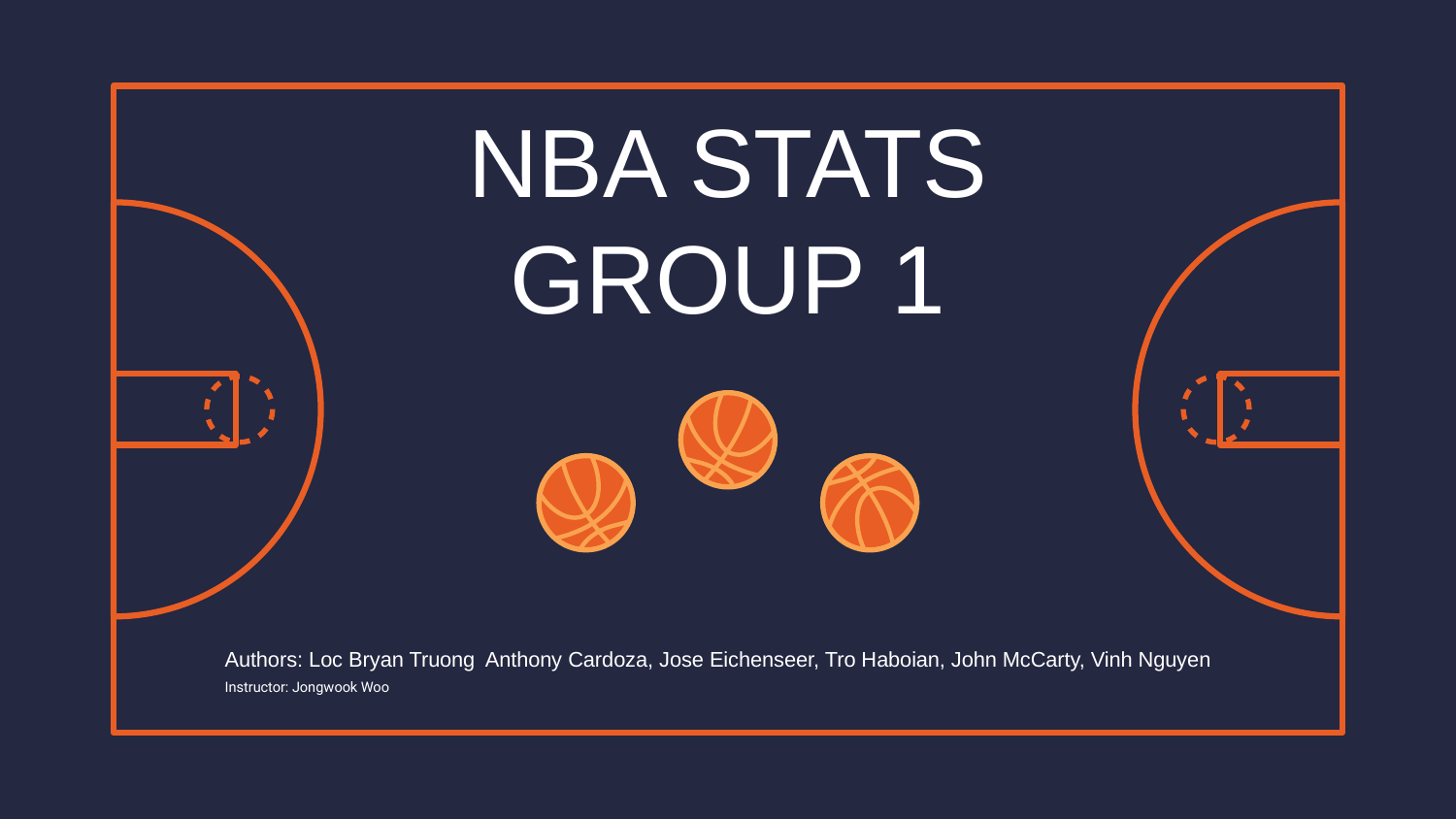

# NBA STATS GROUP 1

Authors: Loc Bryan Truong  Anthony Cardoza, Jose Eichenseer, Tro Haboian, John McCarty, Vinh Nguyen
Instructor: Jongwook Woo